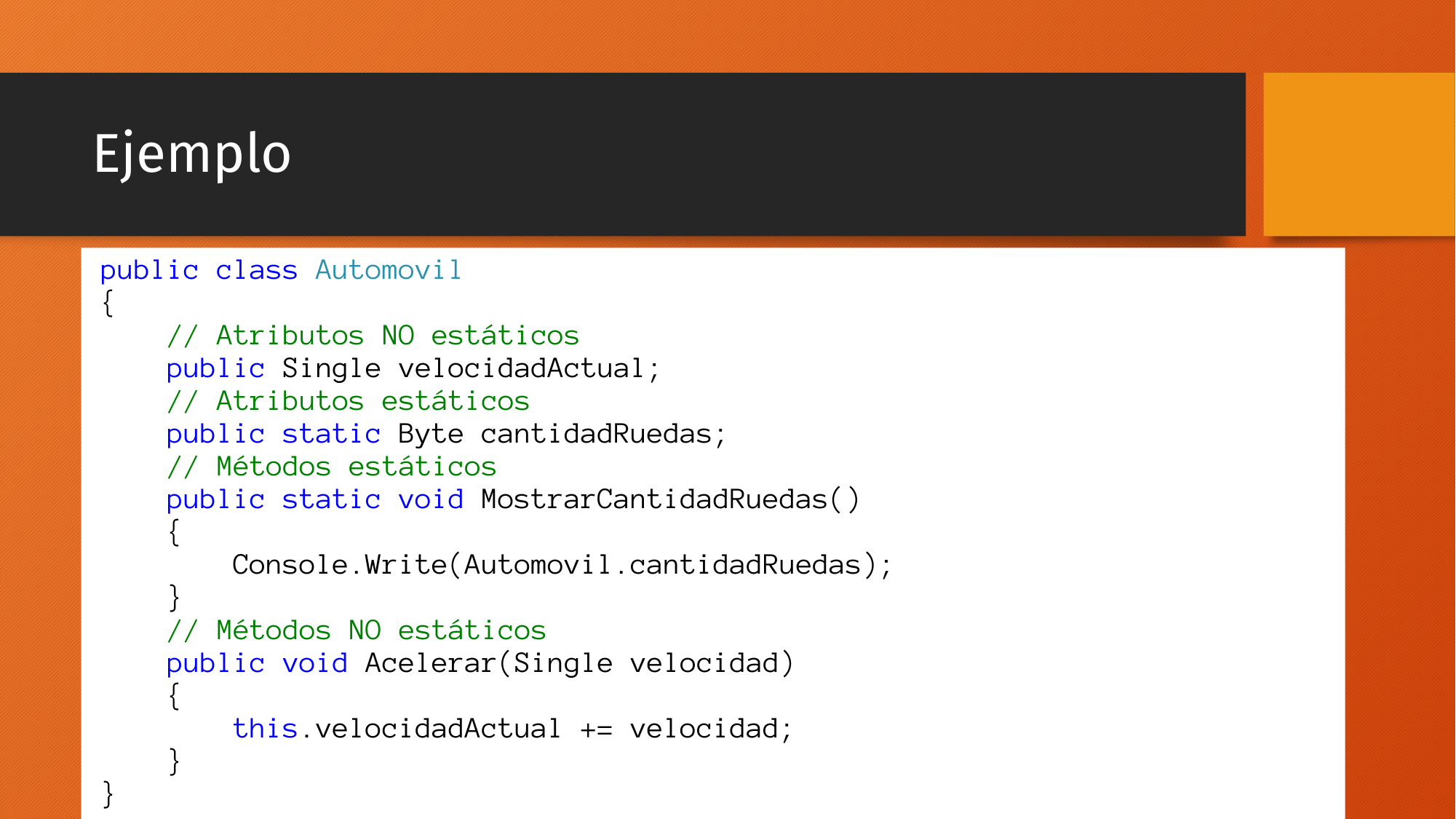

# Ejemplo
public class Automovil
{
    // Atributos NO estáticos
    public Single velocidadActual;
    // Atributos estáticos
    public static Byte cantidadRuedas;
    // Métodos estáticos
    public static void MostrarCantidadRuedas()
    {
        Console.Write(Automovil.cantidadRuedas);
    }
    // Métodos NO estáticos
    public void Acelerar(Single velocidad)
    {
        this.velocidadActual += velocidad;
    }
}